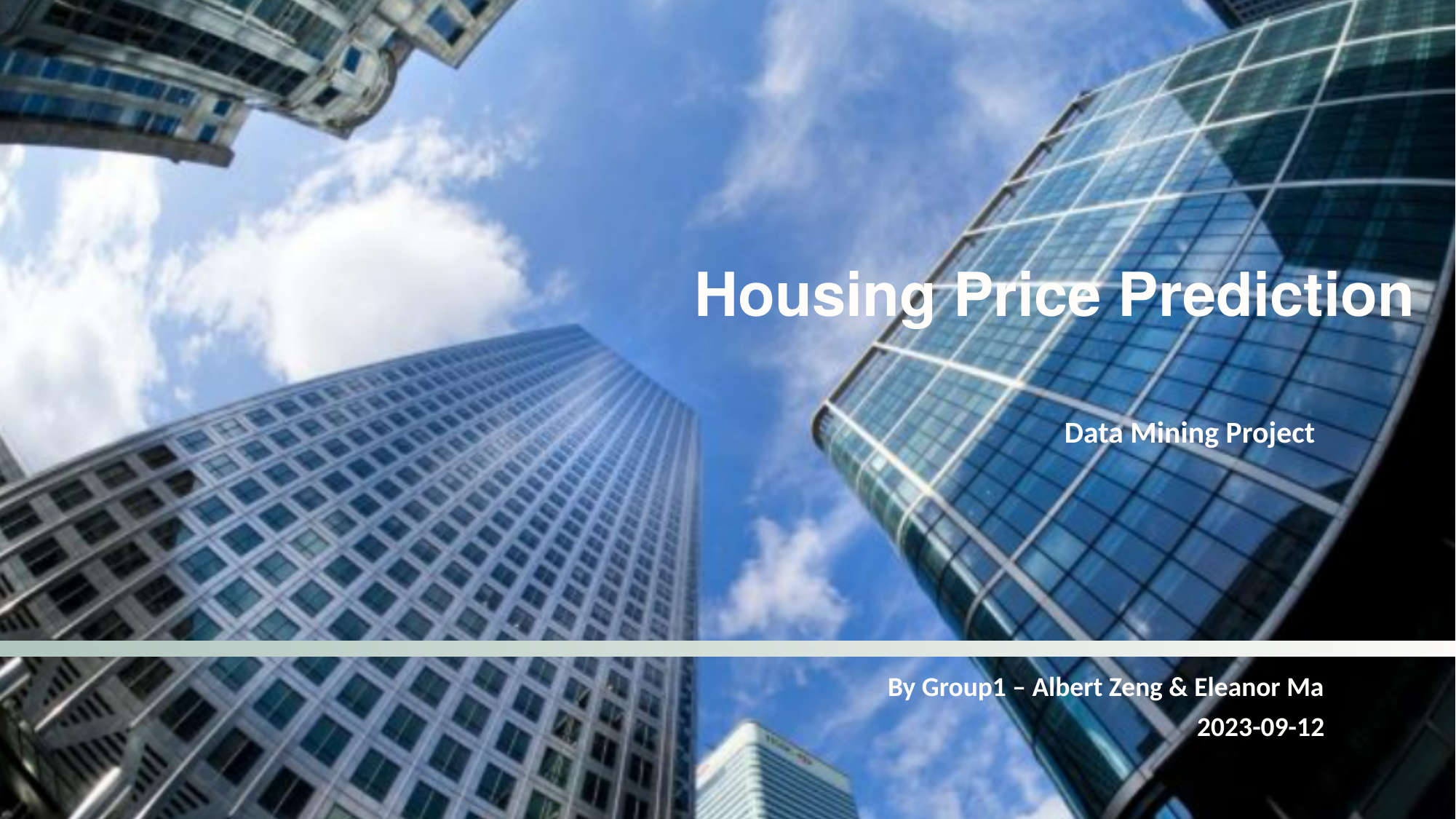

# Housing Price Prediction
Data Mining Project
By Group1 – Albert Zeng & Eleanor Ma
2023-09-12